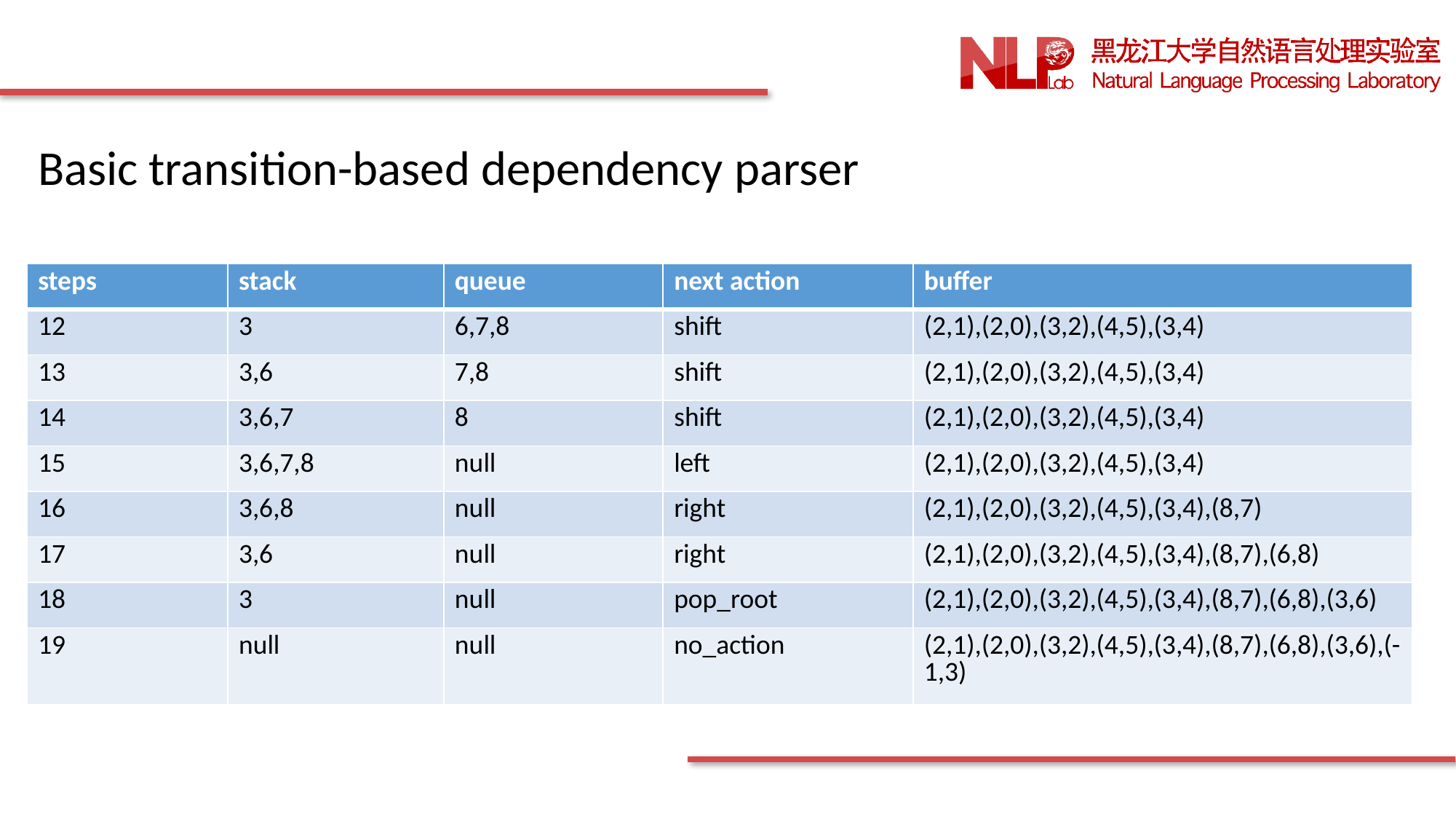

Basic transition-based dependency parser
| steps | stack | queue | next action | buffer |
| --- | --- | --- | --- | --- |
| 12 | 3 | 6,7,8 | shift | (2,1),(2,0),(3,2),(4,5),(3,4) |
| 13 | 3,6 | 7,8 | shift | (2,1),(2,0),(3,2),(4,5),(3,4) |
| 14 | 3,6,7 | 8 | shift | (2,1),(2,0),(3,2),(4,5),(3,4) |
| 15 | 3,6,7,8 | null | left | (2,1),(2,0),(3,2),(4,5),(3,4) |
| 16 | 3,6,8 | null | right | (2,1),(2,0),(3,2),(4,5),(3,4),(8,7) |
| 17 | 3,6 | null | right | (2,1),(2,0),(3,2),(4,5),(3,4),(8,7),(6,8) |
| 18 | 3 | null | pop\_root | (2,1),(2,0),(3,2),(4,5),(3,4),(8,7),(6,8),(3,6) |
| 19 | null | null | no\_action | (2,1),(2,0),(3,2),(4,5),(3,4),(8,7),(6,8),(3,6),(-1,3) |